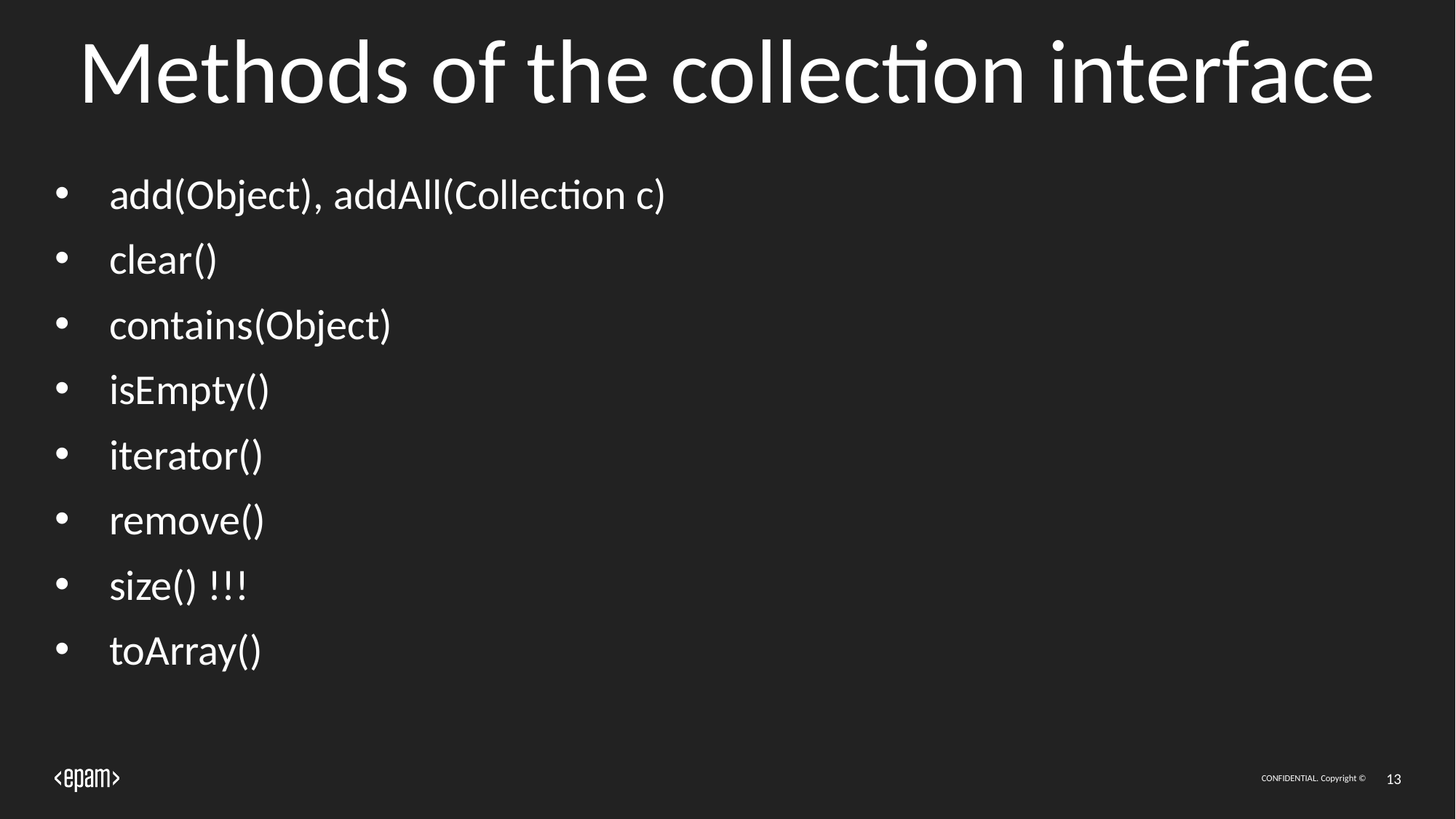

# Methods of the collection interface
add(Object), addAll(Collection c)
clear()
contains(Object)
isEmpty()
iterator()
remove()
size() !!!
toArray()